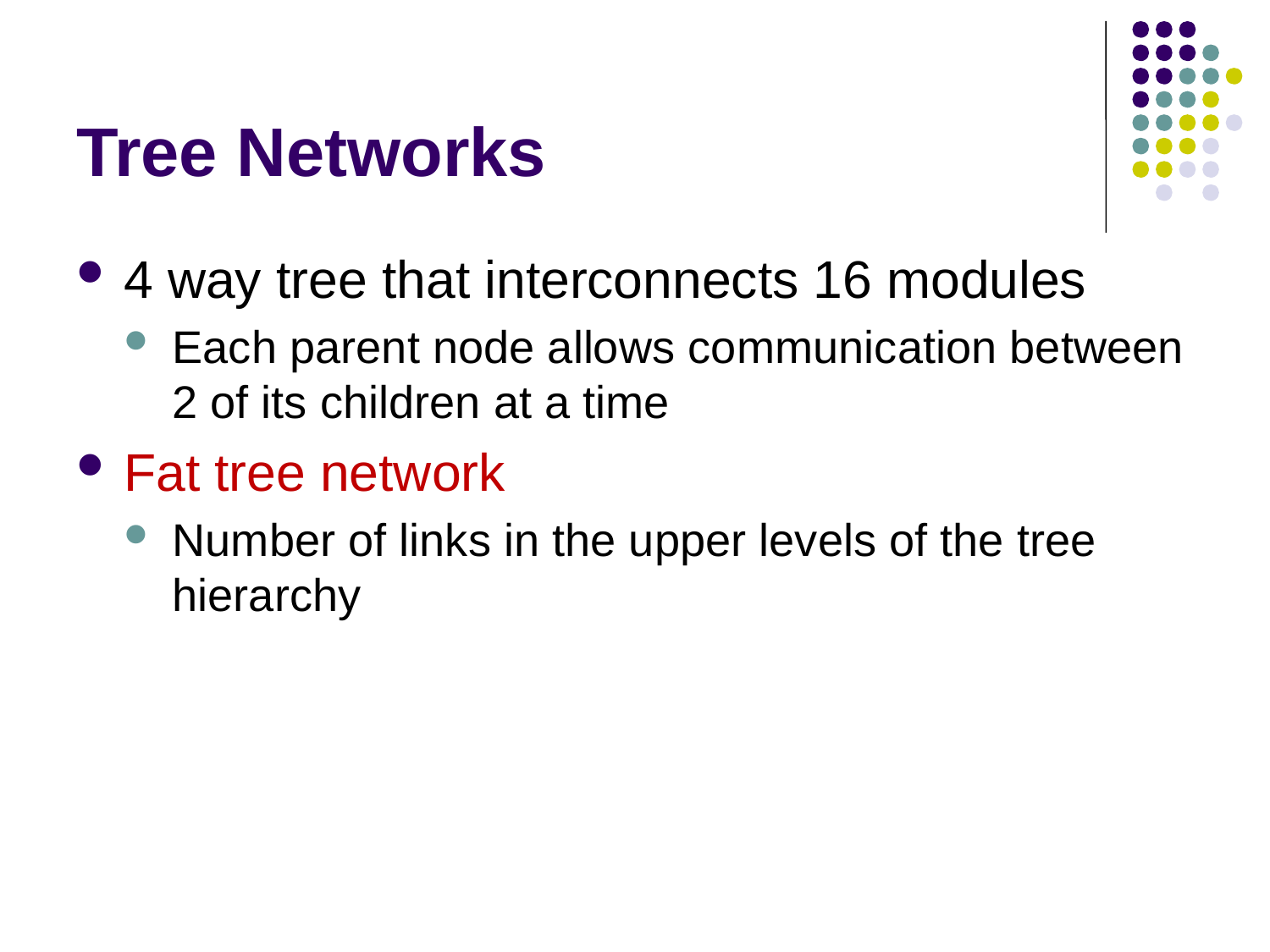

# Tree Networks
4 way tree that interconnects 16 modules
Each parent node allows communication between 2 of its children at a time
Fat tree network
Number of links in the upper levels of the tree hierarchy